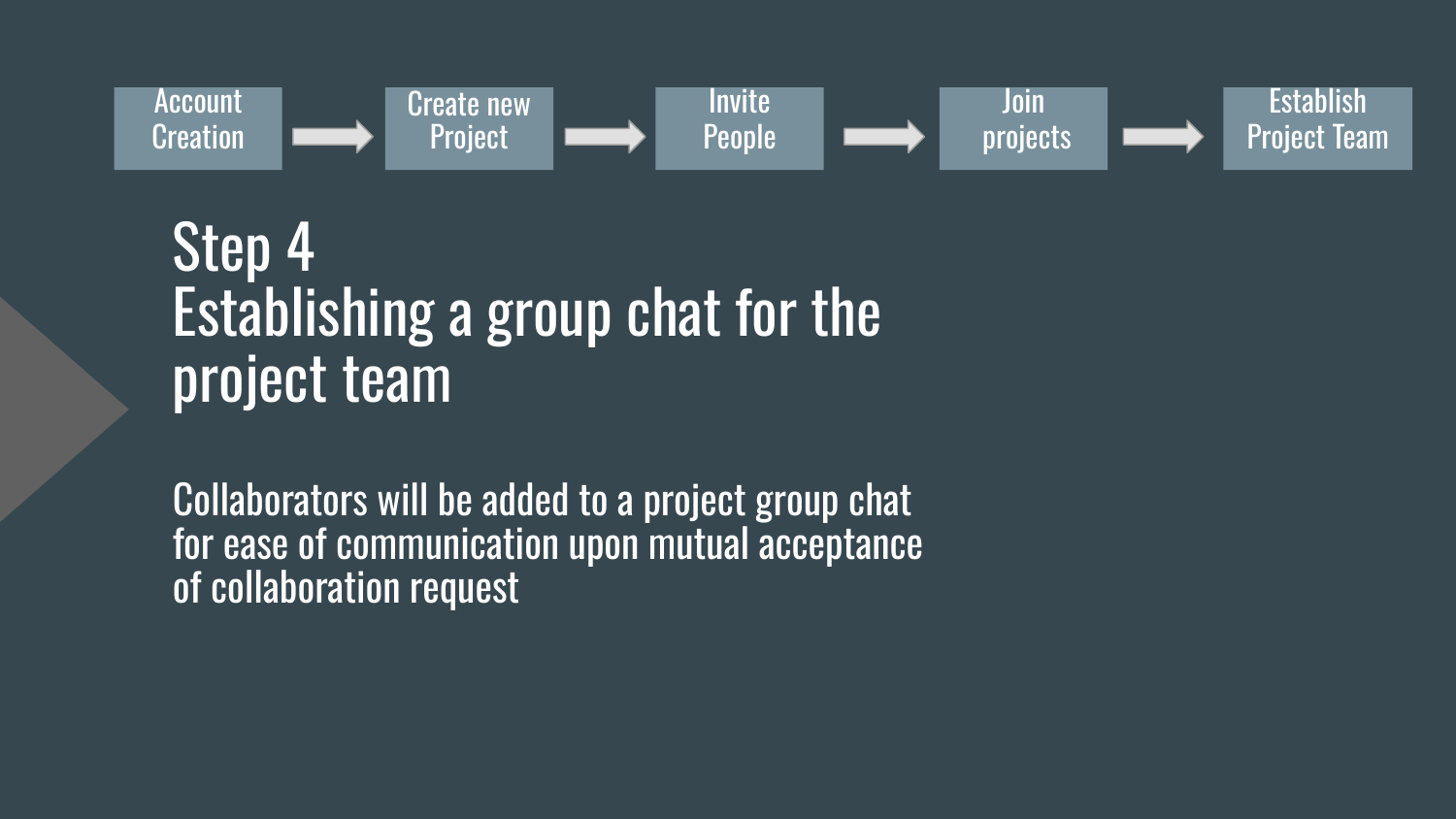

Account Creation
Create new Project
Join
 projects
Establish Project Team
Invite People

# Step 4
Establishing a group chat for the project team

Collaborators will be added to a project group chat for ease of communication upon mutual acceptance of collaboration request